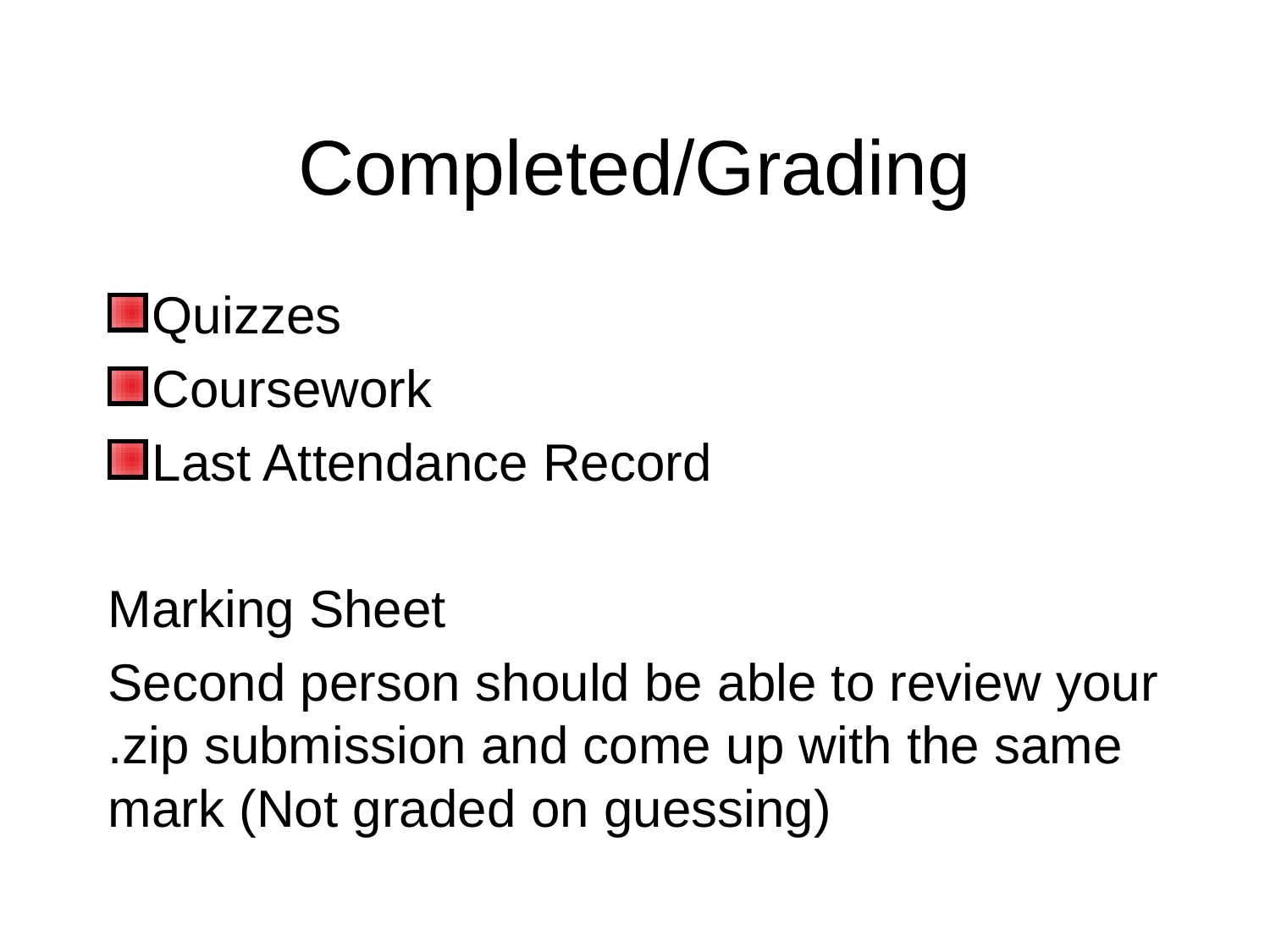

# Completed/Grading
Quizzes
Coursework
Last Attendance Record

Marking Sheet
Second person should be able to review your .zip submission and come up with the same mark (Not graded on guessing)